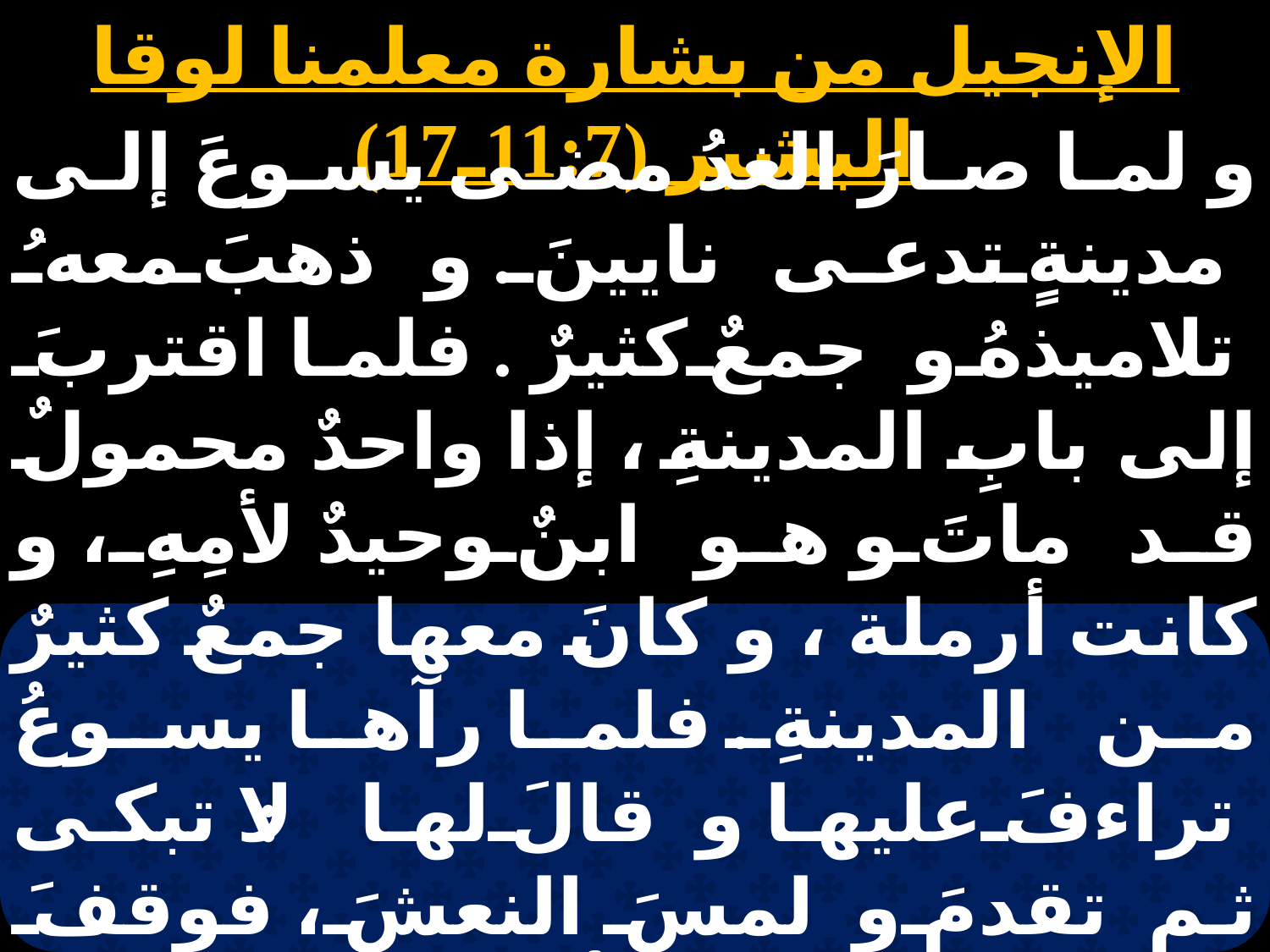

الإنجيل من بشارة معلمنا لوقا البشير (11:7ـ17‎)
و لما صارَ الغدُ مضى يسوعَ إلى مدينةٍ تدعى نايينَ . و ذهبَ معهُ تلاميذهُ و جمعٌ كثيرٌ . فلما اقتربَ إلى بابِ المدينةِ ، إذا واحدٌ محمولٌ قد ماتَ و هو ابنٌ وحيدٌ لأمِهِ، و كانت أرملة ، و كانَ معها جمعٌ كثيرٌ من المدينةِ . فلما رآها يسوعُ تراءفَ عليها و قالَ لها : لا تبكى ثم تقدمَ و لمسَ النعشَ ، فوقفَ الحاملونَ . و قالَ أيُها الشابُ : لك أقولُ قمْ و اجلسْ ، فجلسَ الميتُ ، و ابتدأ يتكلمُ فدفعهُ إلى أمهِ . فاعترى الجميعَ خوفٌ و مجَّدوا اللهَ قائلينَ : قد قامَ فينا نبيٌ عظيمٌ و افتقد اللهُ شعبَهُ . و شاعَ هذا الكلامُ عنهُ في جميع اليهوديةِ و كلِّ الكورةِ .